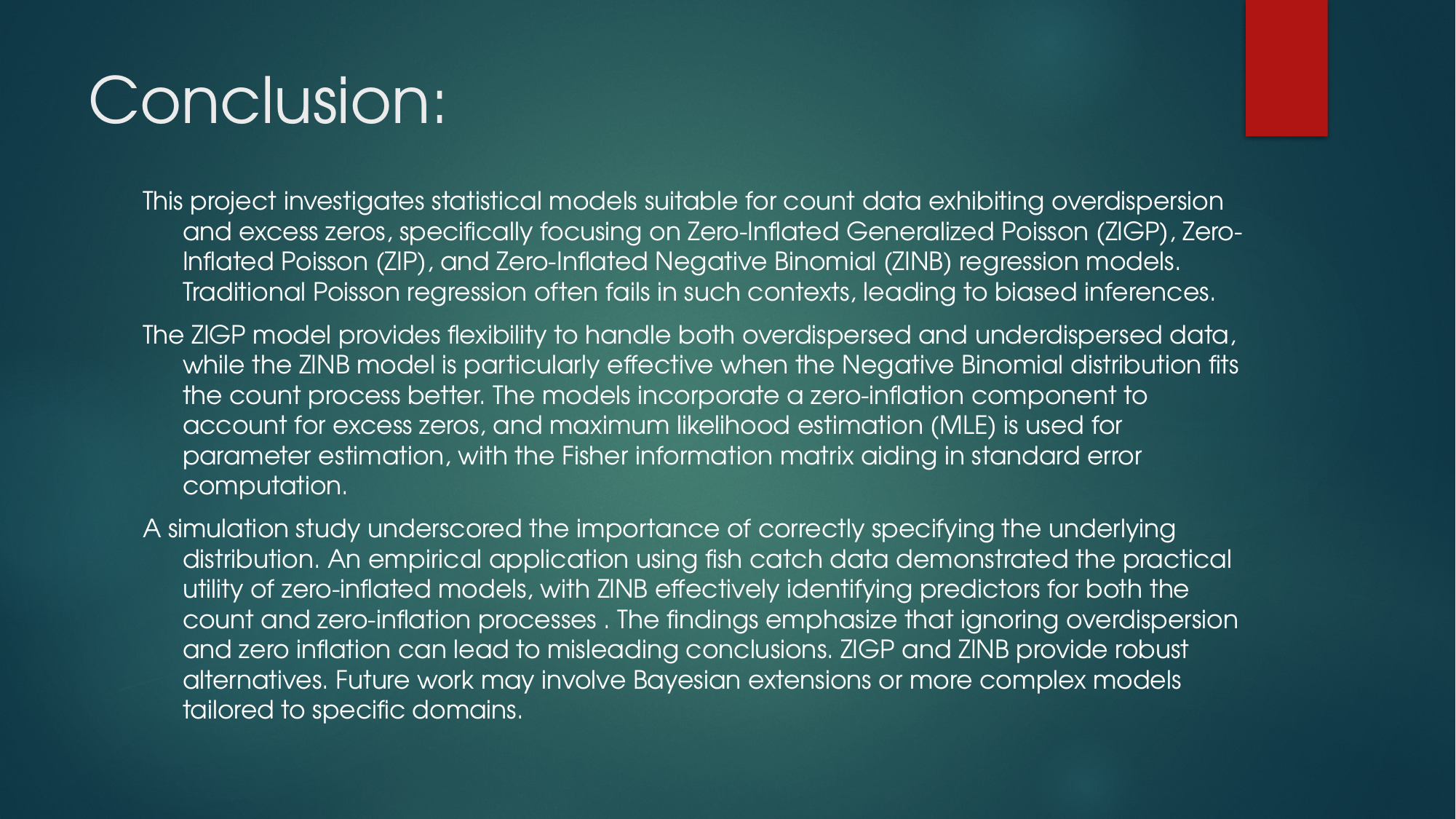

# Conclusion:
This project investigates statistical models suitable for count data exhibiting overdispersion and excess zeros, specifically focusing on Zero-Inflated Generalized Poisson (ZIGP), Zero-Inflated Poisson (ZIP), and Zero-Inflated Negative Binomial (ZINB) regression models. Traditional Poisson regression often fails in such contexts, leading to biased inferences.
The ZIGP model provides flexibility to handle both overdispersed and underdispersed data, while the ZINB model is particularly effective when the Negative Binomial distribution fits the count process better. The models incorporate a zero-inflation component to account for excess zeros, and maximum likelihood estimation (MLE) is used for parameter estimation, with the Fisher information matrix aiding in standard error computation.
A simulation study underscored the importance of correctly specifying the underlying distribution. An empirical application using fish catch data demonstrated the practical utility of zero-inflated models, with ZINB effectively identifying predictors for both the count and zero-inflation processes . The findings emphasize that ignoring overdispersion and zero inflation can lead to misleading conclusions. ZIGP and ZINB provide robust alternatives. Future work may involve Bayesian extensions or more complex models tailored to specific domains.